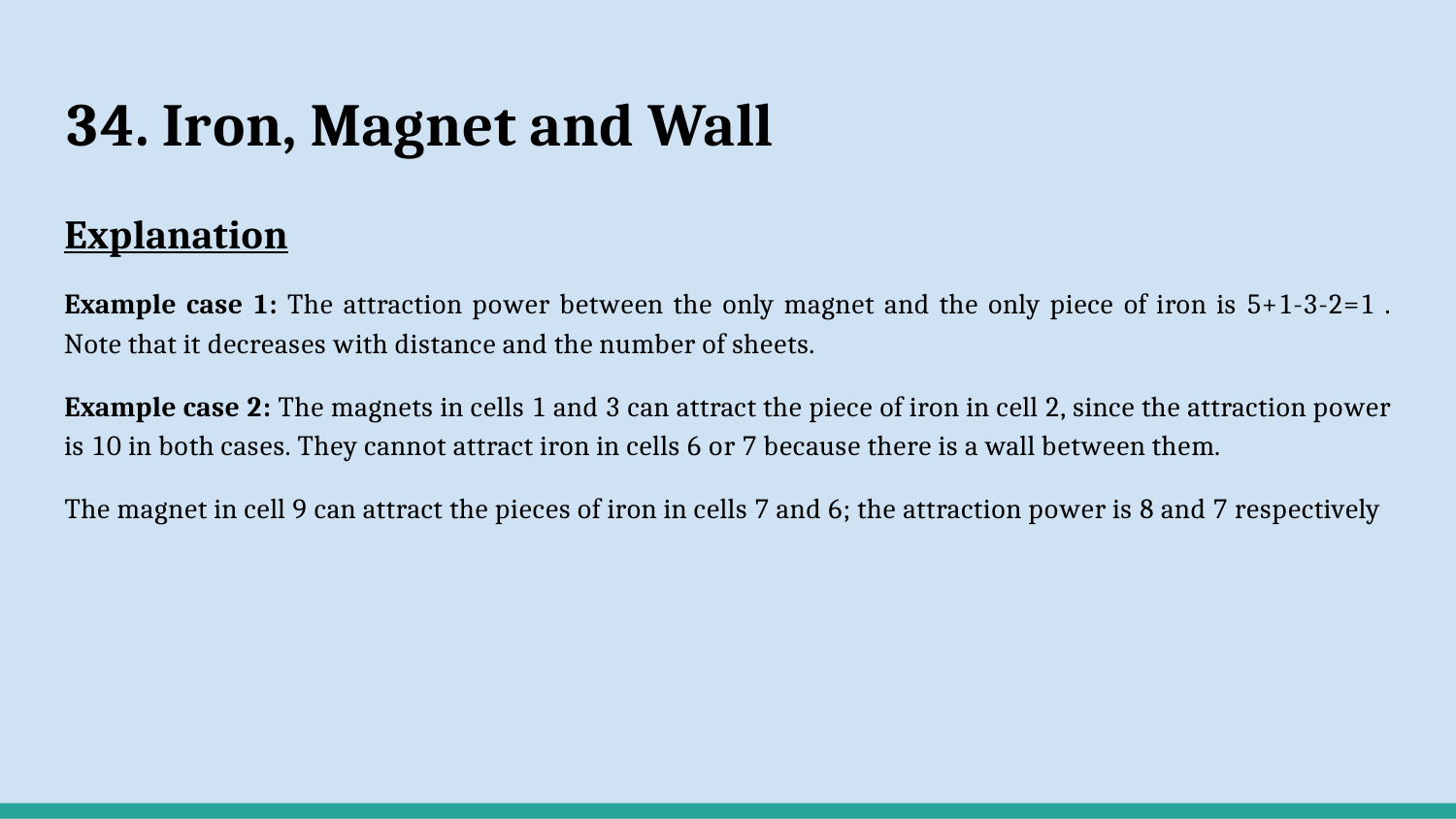

# 34. Iron, Magnet and Wall
Explanation
Example case 1: The attraction power between the only magnet and the only piece of iron is 5+1-3-2=1 . Note that it decreases with distance and the number of sheets.
Example case 2: The magnets in cells 1 and 3 can attract the piece of iron in cell 2, since the attraction power is 10 in both cases. They cannot attract iron in cells 6 or 7 because there is a wall between them.
The magnet in cell 9 can attract the pieces of iron in cells 7 and 6; the attraction power is 8 and 7 respectively